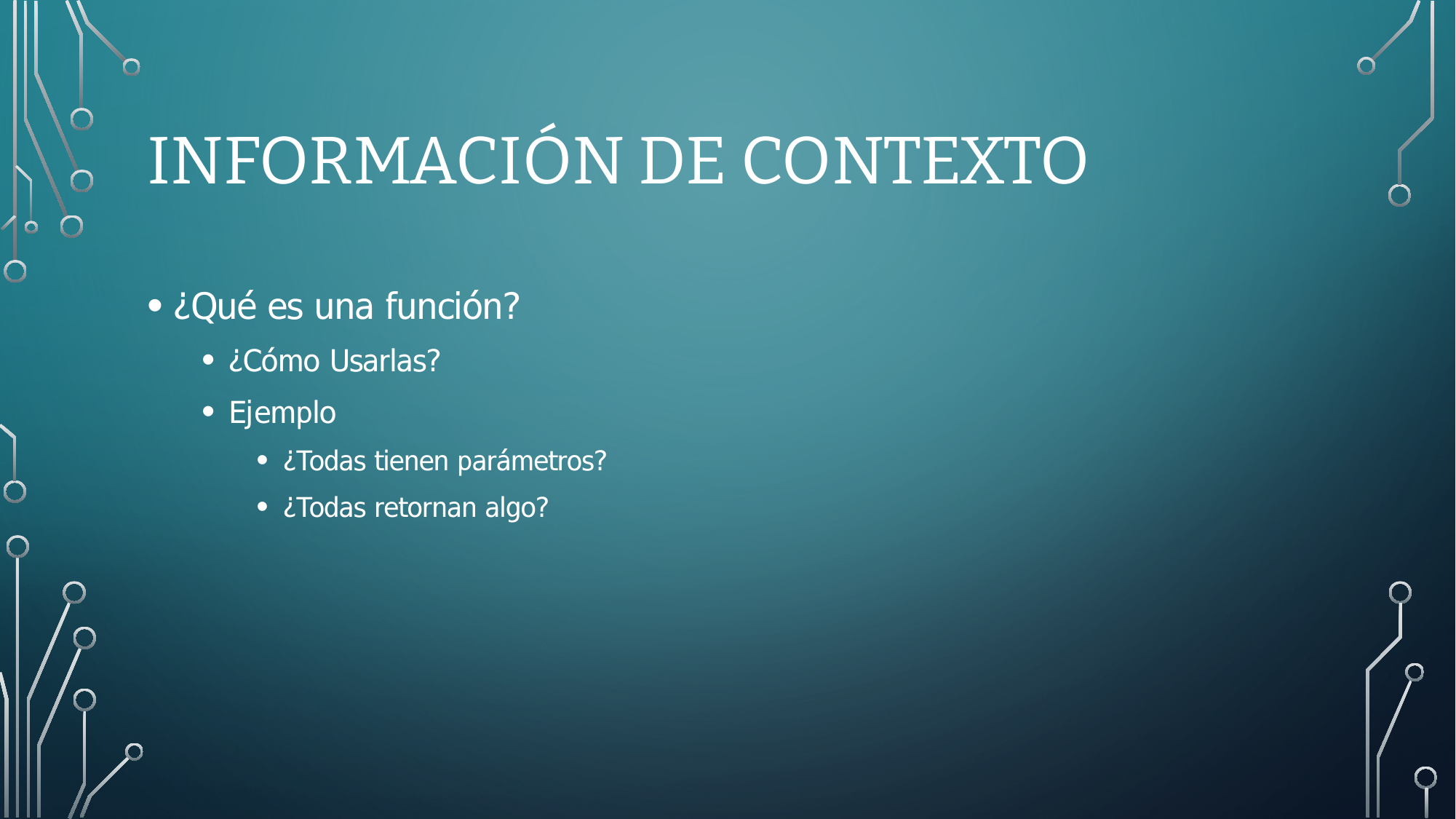

# Información de contexto
¿Qué es una función?
¿Cómo Usarlas?
Ejemplo
¿Todas tienen parámetros?
¿Todas retornan algo?